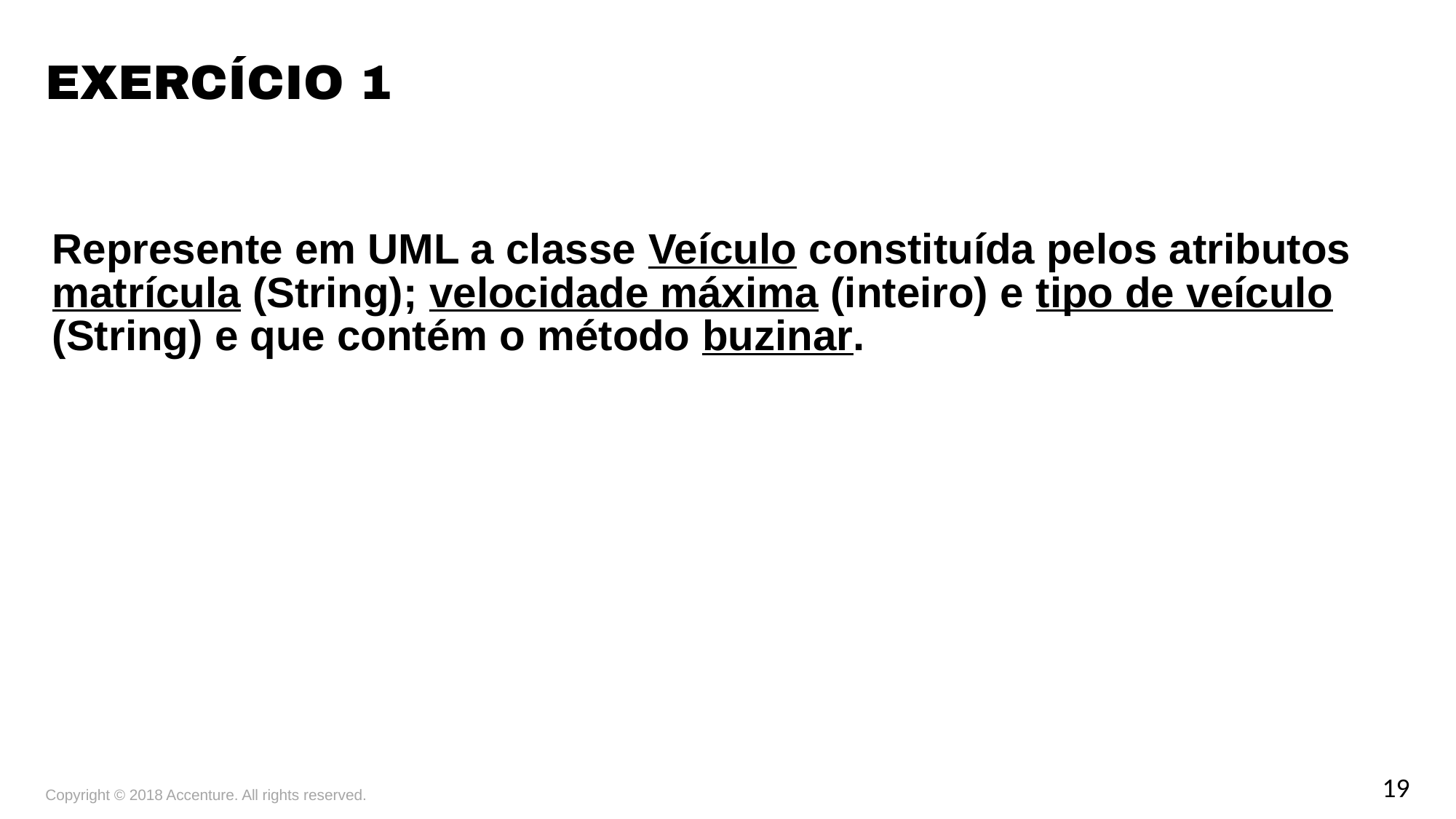

# Exercício 1
Represente em UML a classe Veículo constituída pelos atributos matrícula (String); velocidade máxima (inteiro) e tipo de veículo (String) e que contém o método buzinar.

Copyright © 2018 Accenture. All rights reserved.
19